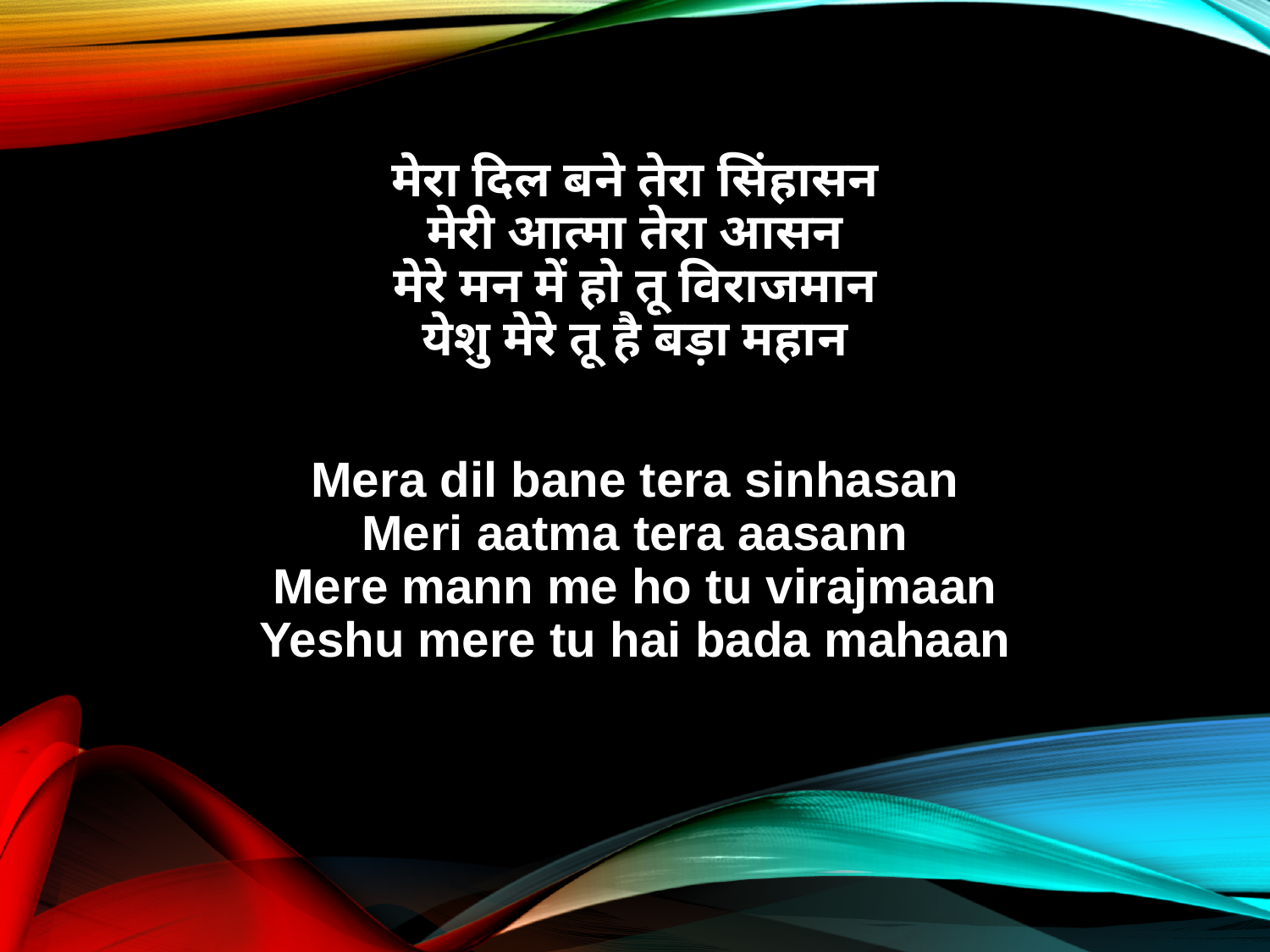

मेरा दिल बने तेरा सिंहासन
मेरी आत्मा तेरा आसन
मेरे मन में हो तू विराजमान
येशु मेरे तू है बड़ा महान

Mera dil bane tera sinhasan
Meri aatma tera aasann
Mere mann me ho tu virajmaan
Yeshu mere tu hai bada mahaan